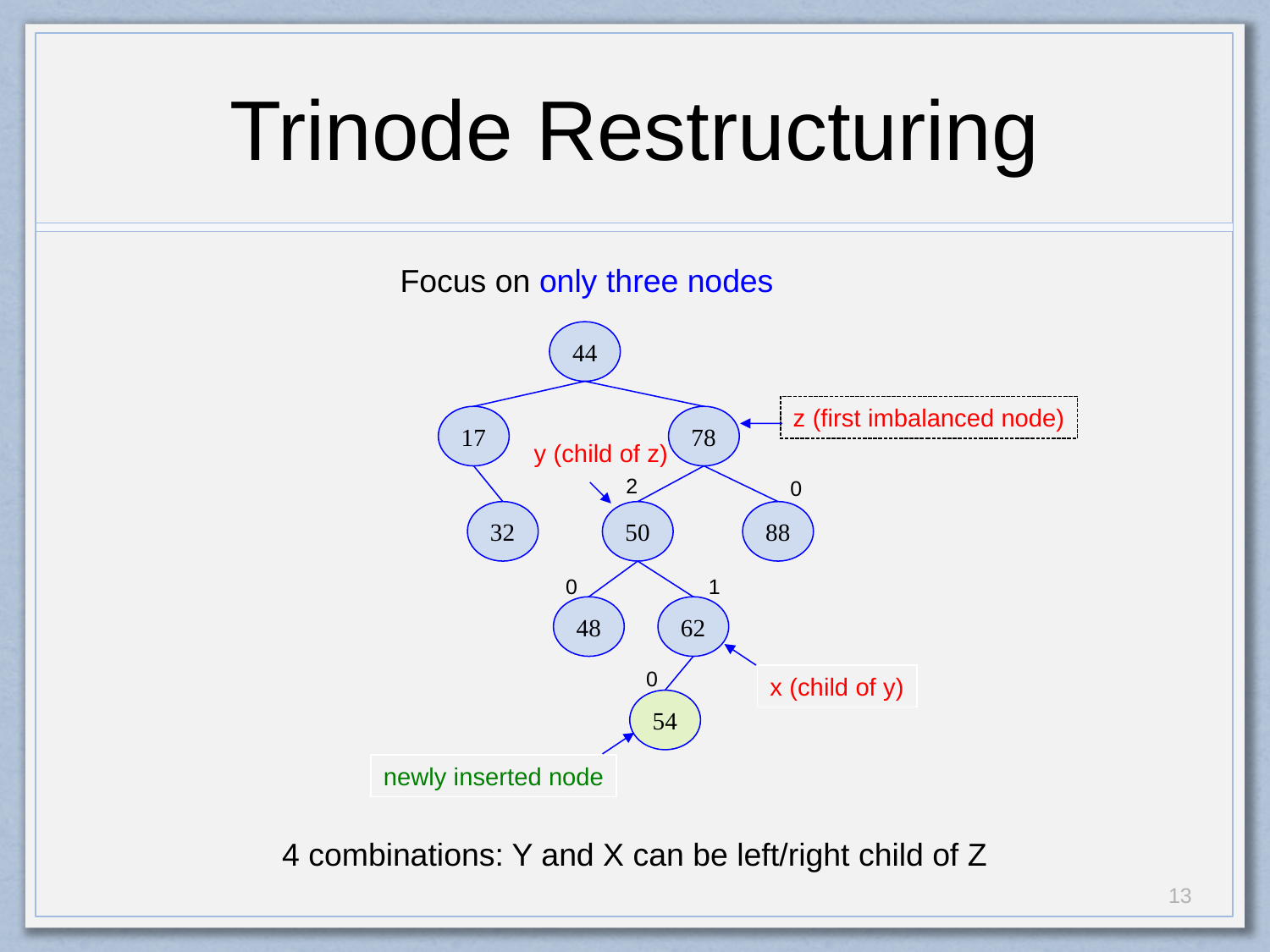

# Trinode Restructuring
Focus on only three nodes
44
z (first imbalanced node)
17
78

y (child of z)
2
0

32
50
88
0
1
48
62

0
x (child of y)
54

newly inserted node
4 combinations: Y and X can be left/right child of Z
13